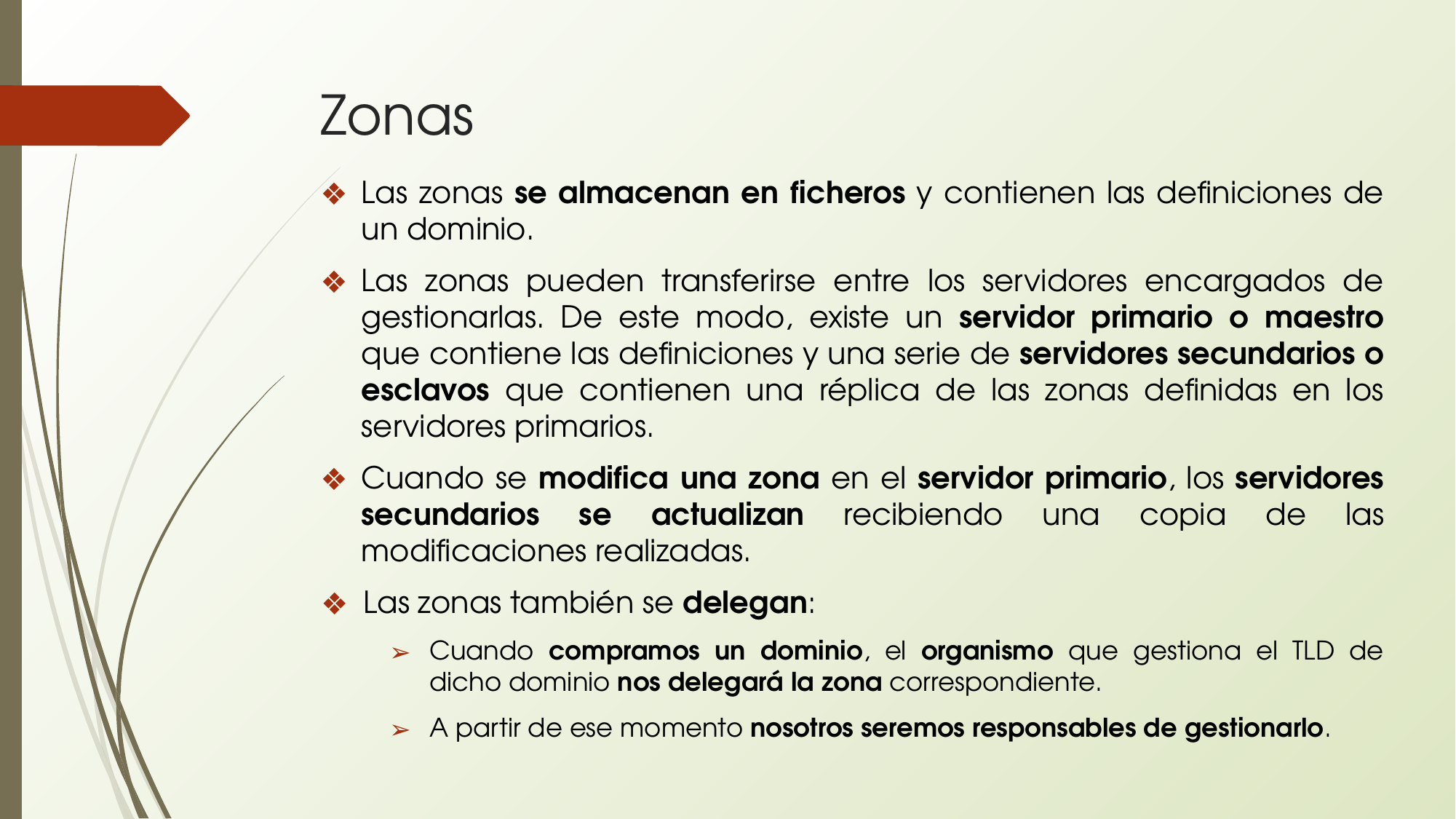

# Zonas
Las zonas se almacenan en ficheros y contienen las definiciones de un dominio.
Las zonas pueden transferirse entre los servidores encargados de gestionarlas. De este modo, existe un servidor primario o maestro que contiene las definiciones y una serie de servidores secundarios o esclavos que contienen una réplica de las zonas definidas en los servidores primarios.
Cuando se modifica una zona en el servidor primario, los servidores secundarios se actualizan recibiendo una copia de las modificaciones realizadas.
Las zonas también se delegan:
Cuando compramos un dominio, el organismo que gestiona el TLD de dicho dominio nos delegará la zona correspondiente.
A partir de ese momento nosotros seremos responsables de gestionarlo.